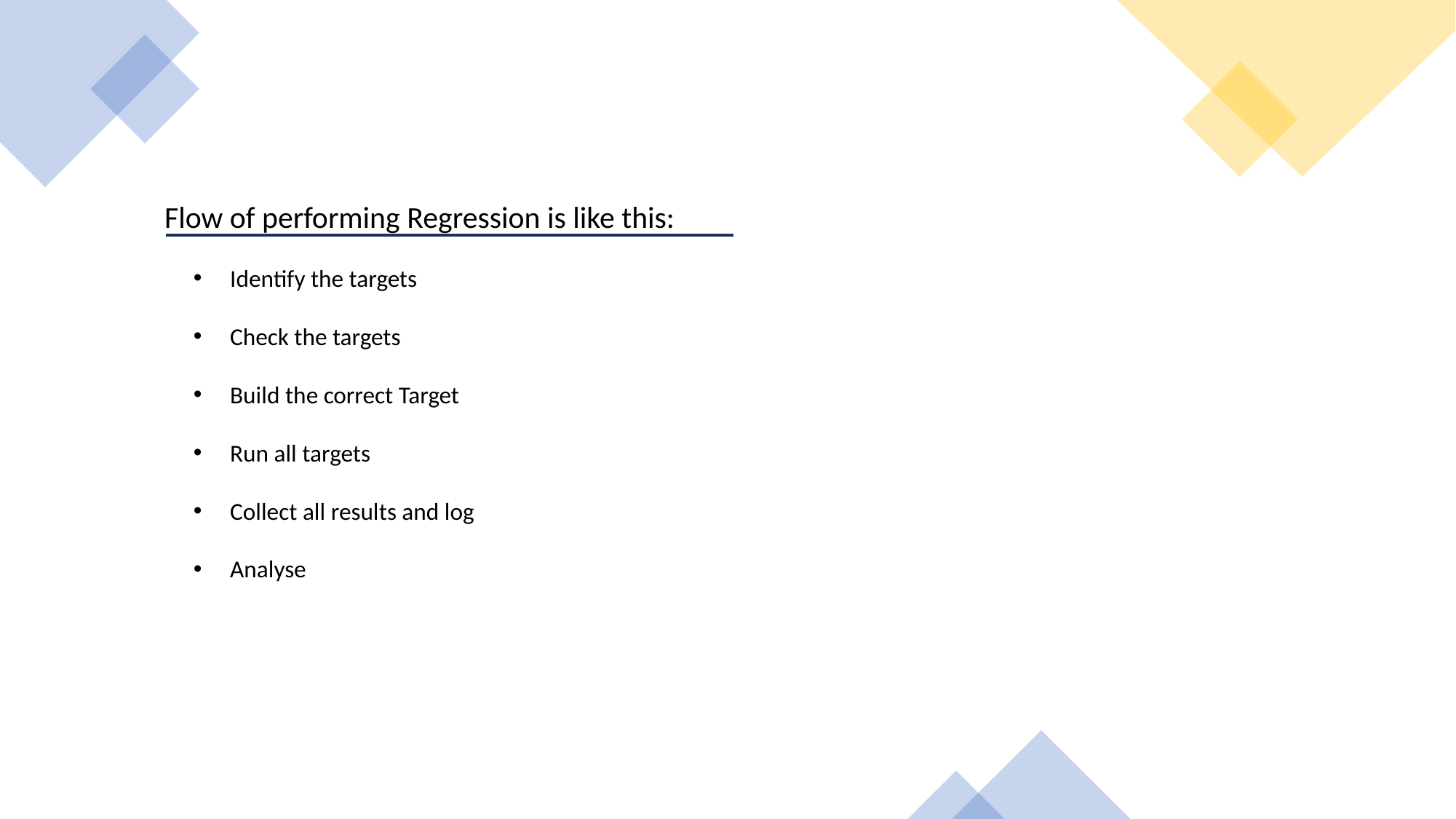

Flow of performing Regression is like this:

  Identify the targets

  Check the targets

  Build the correct Target

  Run all targets

  Collect all results and log

  Analyse